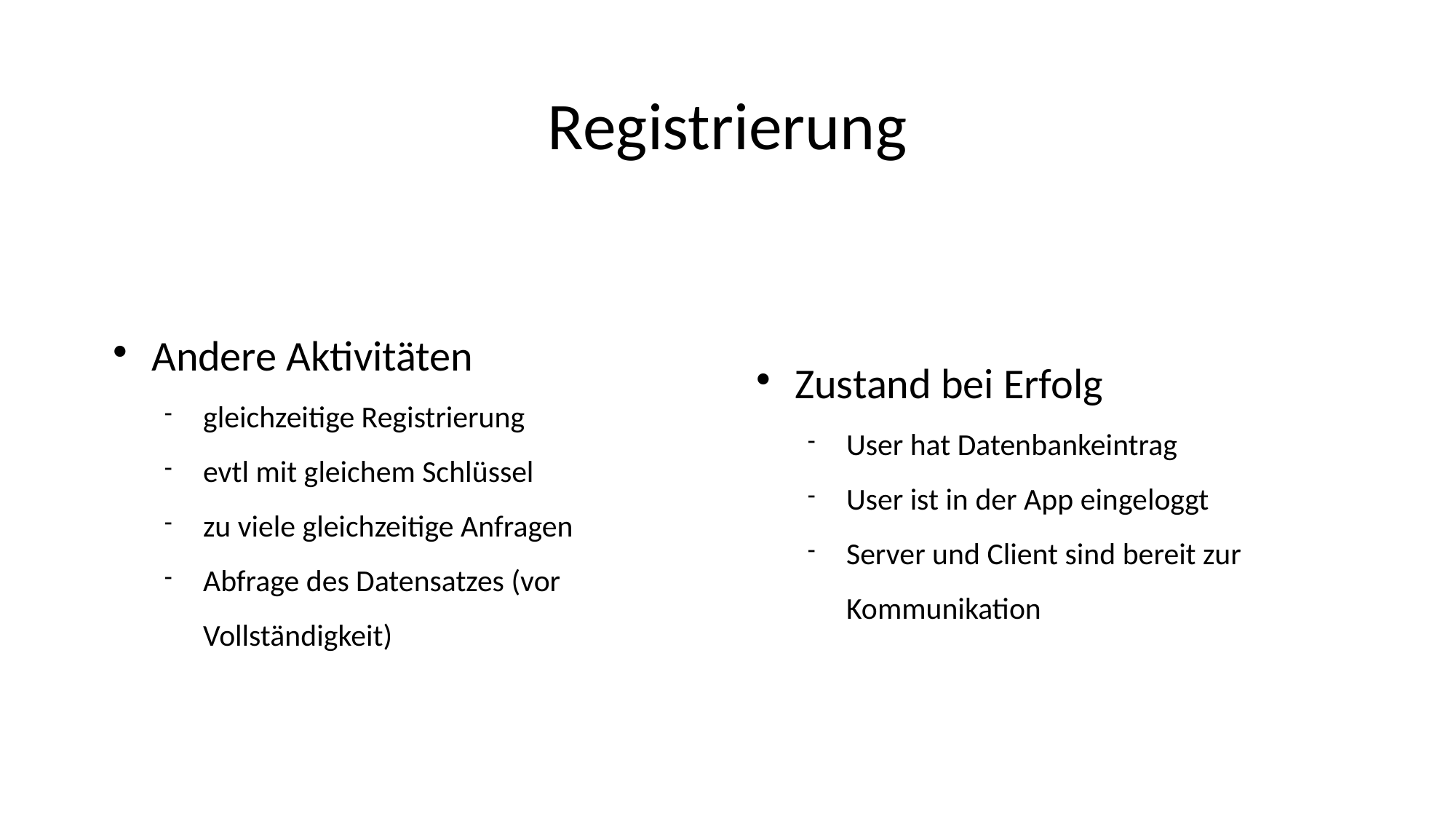

Registrierung
Andere Aktivitäten
gleichzeitige Registrierung
evtl mit gleichem Schlüssel
zu viele gleichzeitige Anfragen
Abfrage des Datensatzes (vor Vollständigkeit)
Zustand bei Erfolg
User hat Datenbankeintrag
User ist in der App eingeloggt
Server und Client sind bereit zur Kommunikation